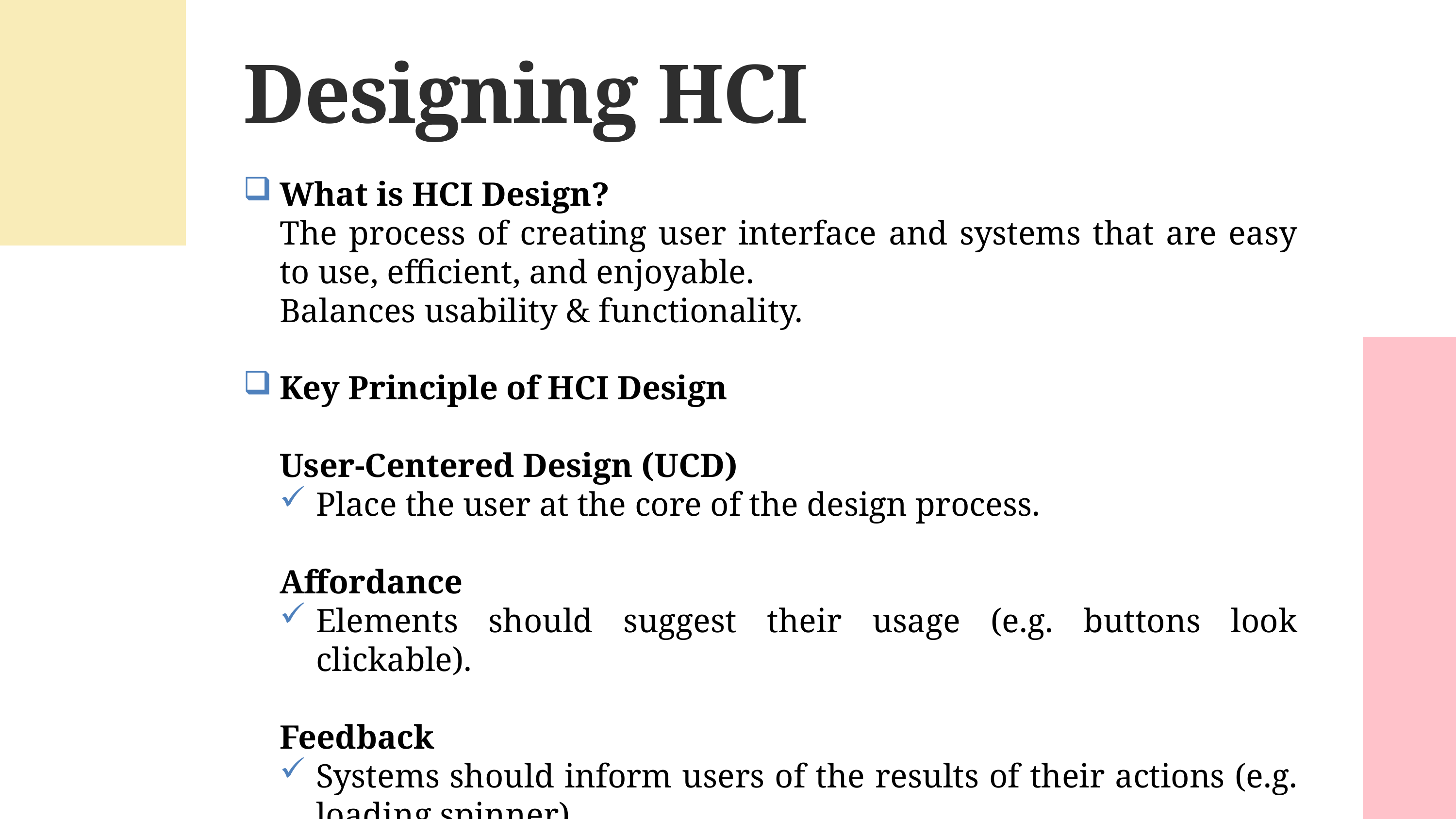

Designing HCI
What is HCI Design?
The process of creating user interface and systems that are easy to use, efficient, and enjoyable.
Balances usability & functionality.

Key Principle of HCI Design

User-Centered Design (UCD)
Place the user at the core of the design process.

Affordance
Elements should suggest their usage (e.g. buttons look clickable).

Feedback
Systems should inform users of the results of their actions (e.g. loading spinner).